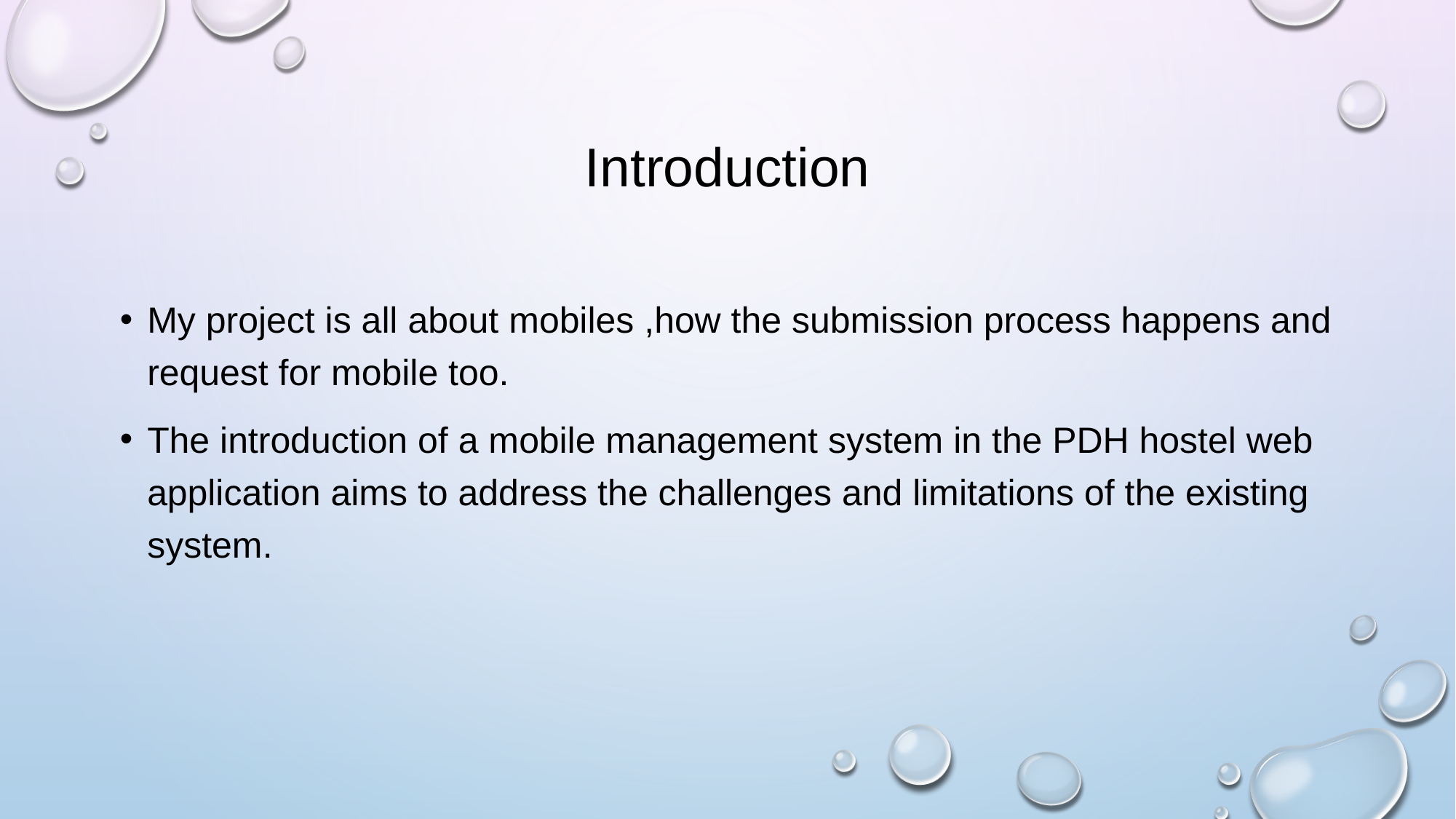

# Introduction
My project is all about mobiles ,how the submission process happens and request for mobile too.
The introduction of a mobile management system in the PDH hostel web application aims to address the challenges and limitations of the existing system.